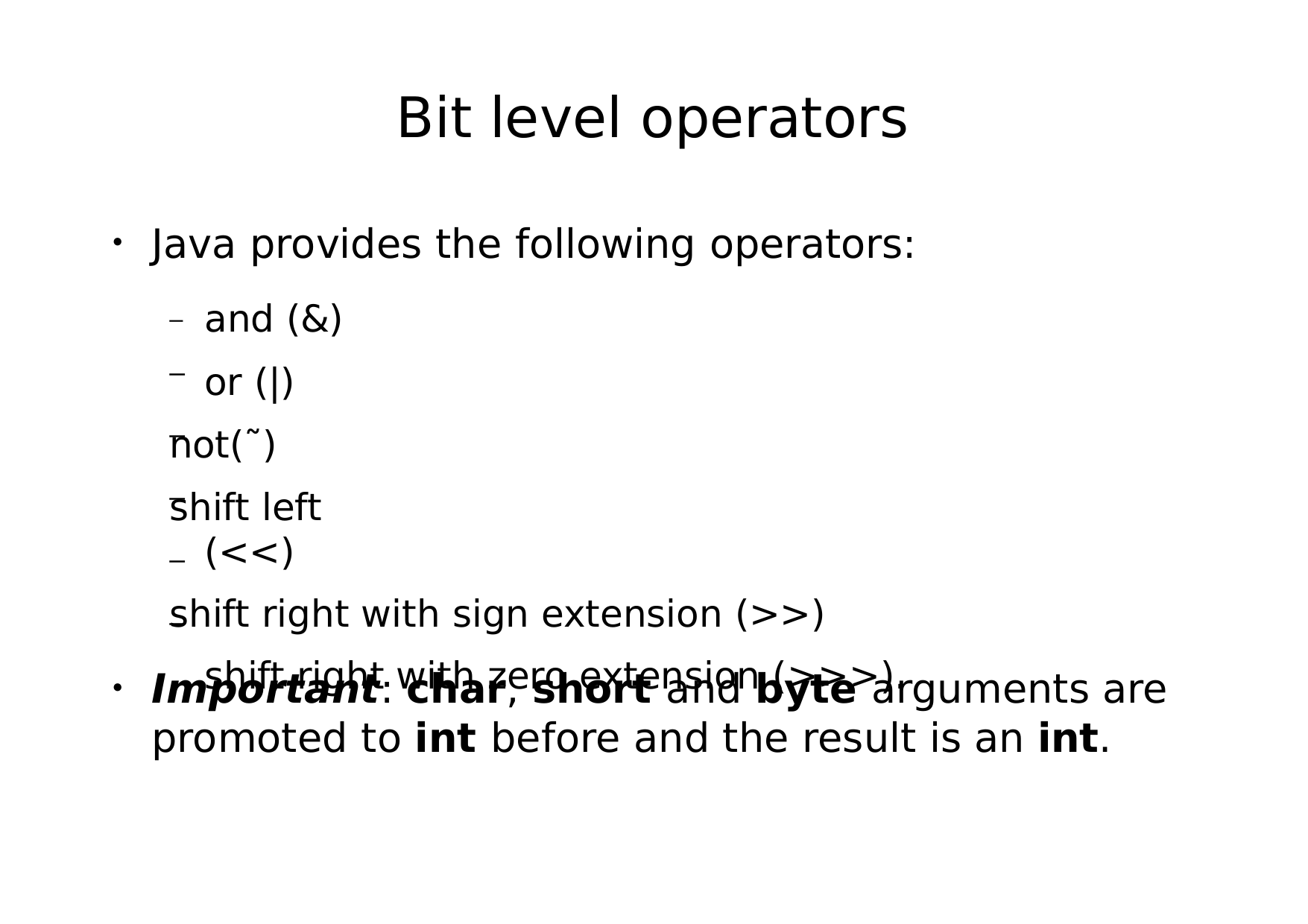

# Bit level operators
Java provides the following operators:
●
–	and (&) or (|)
not(˜)
shift left (<<)
shift right with sign extension (>>) shift right with zero extension (>>>).
–
–
–
–
–
Important: char, short and byte arguments are promoted to int before and the result is an int.
●
First Latin American Workshop on Distributed Laboratory Instrumentation Systems
Carlos Kavka
22